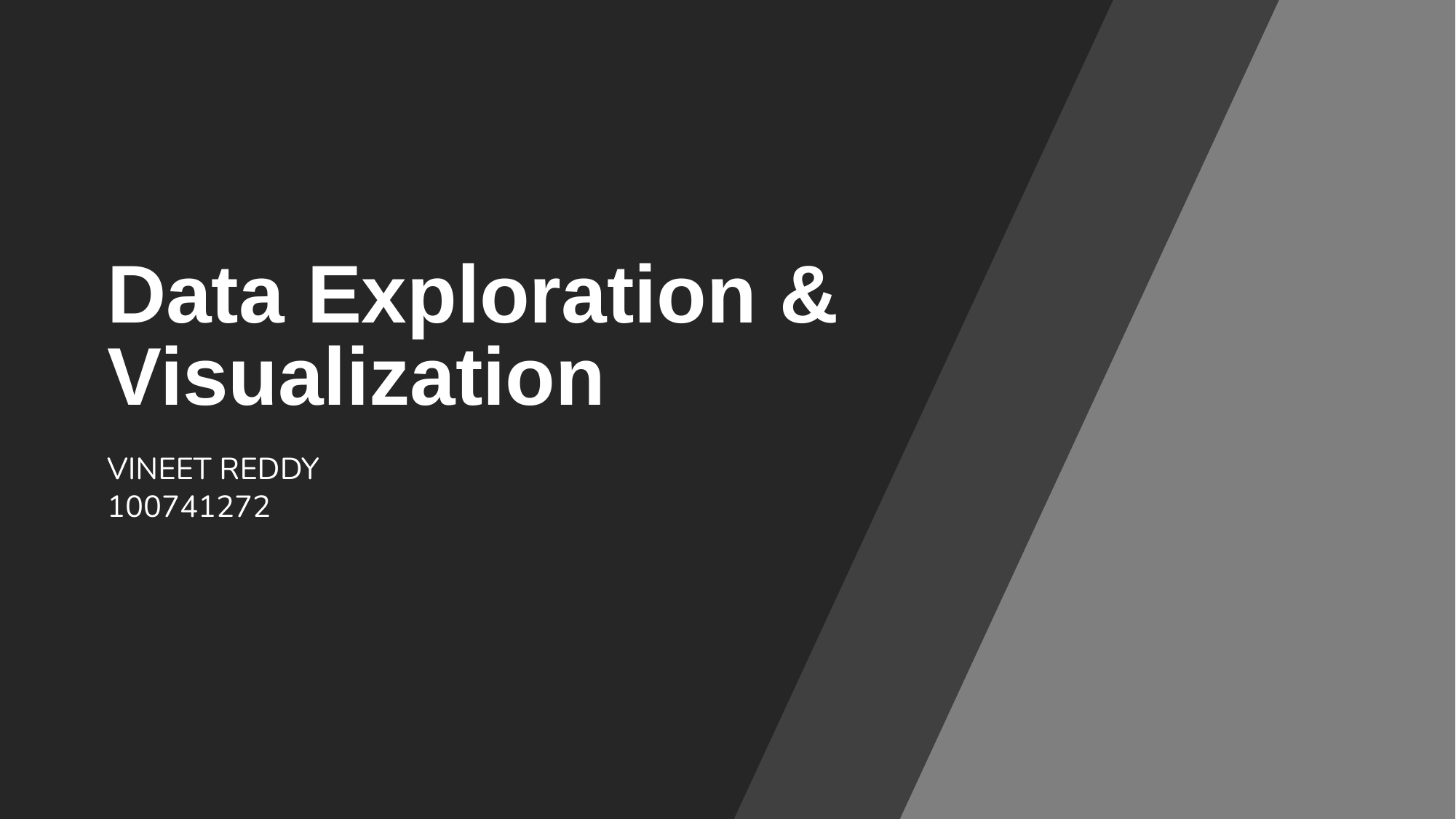

# Data Exploration & Visualization
VINEET REDDY
100741272